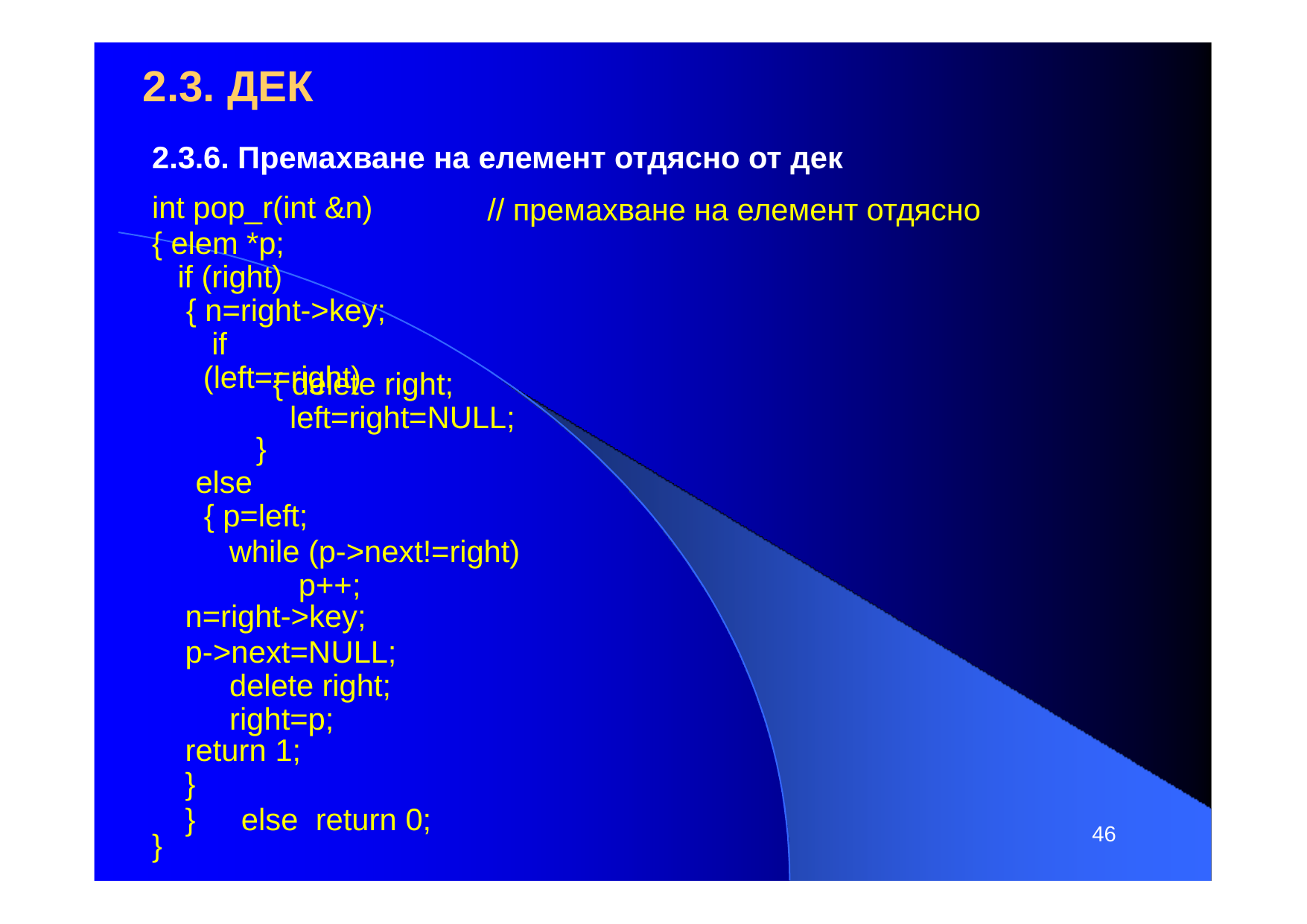

# 2.3. ДЕК
2.3.6. Премахване на елемент отдясно от дек
int pop_r(int &n)
{ elem *p;  if (right)
{ n=right->key;  if (left==right)
// премахване на елемент отдясно
{ delete right;  left=right=NULL;
}
else
{ p=left;
while (p->next!=right)  p++;
n=right->key;
p->next=NULL;  delete right;  right=p;
return 1;
}
}	else	return 0;
46
}